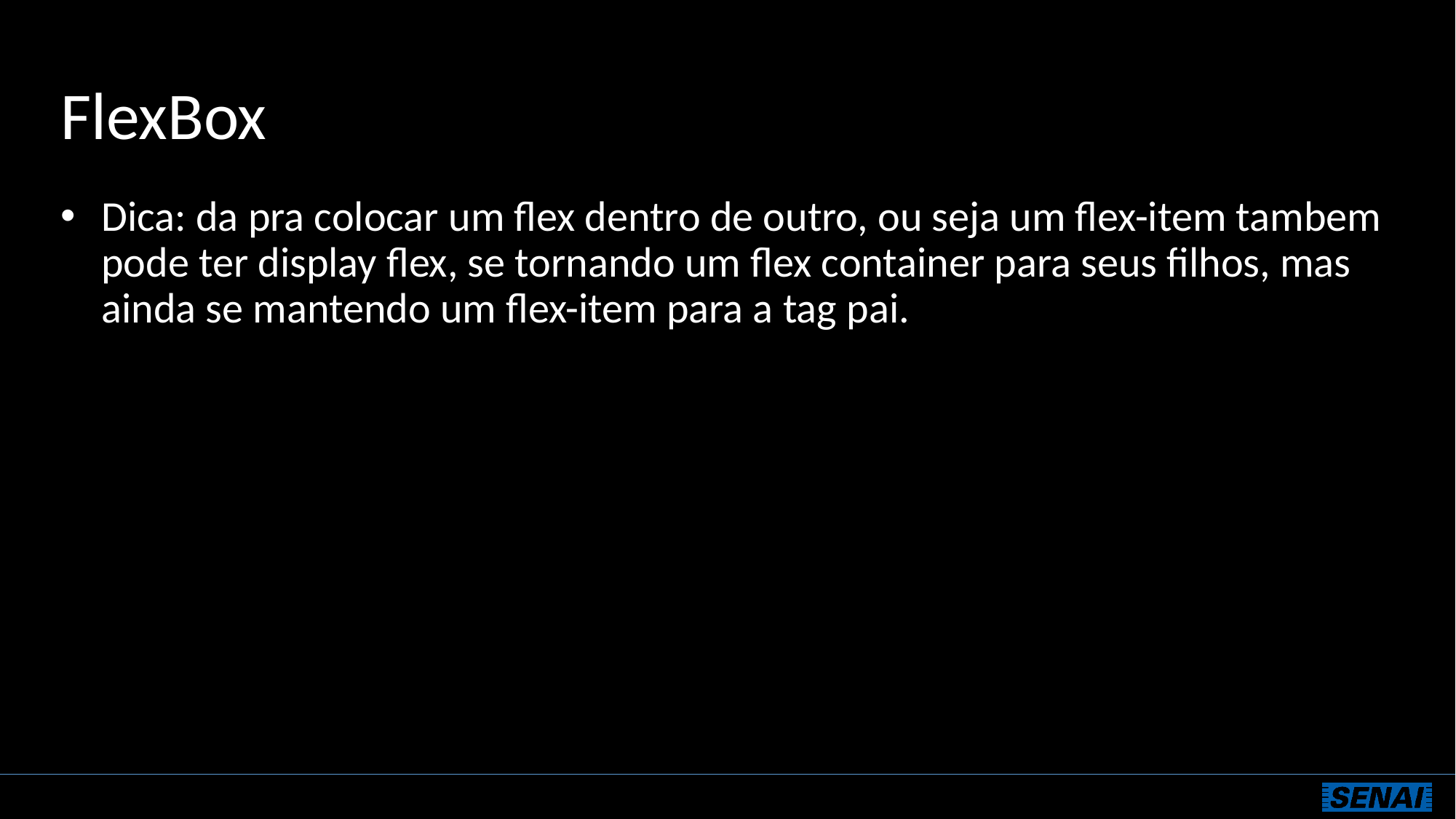

# FlexBox

Dica: da pra colocar um flex dentro de outro, ou seja um flex-item tambem pode ter display flex, se tornando um flex container para seus filhos, mas ainda se mantendo um flex-item para a tag pai.